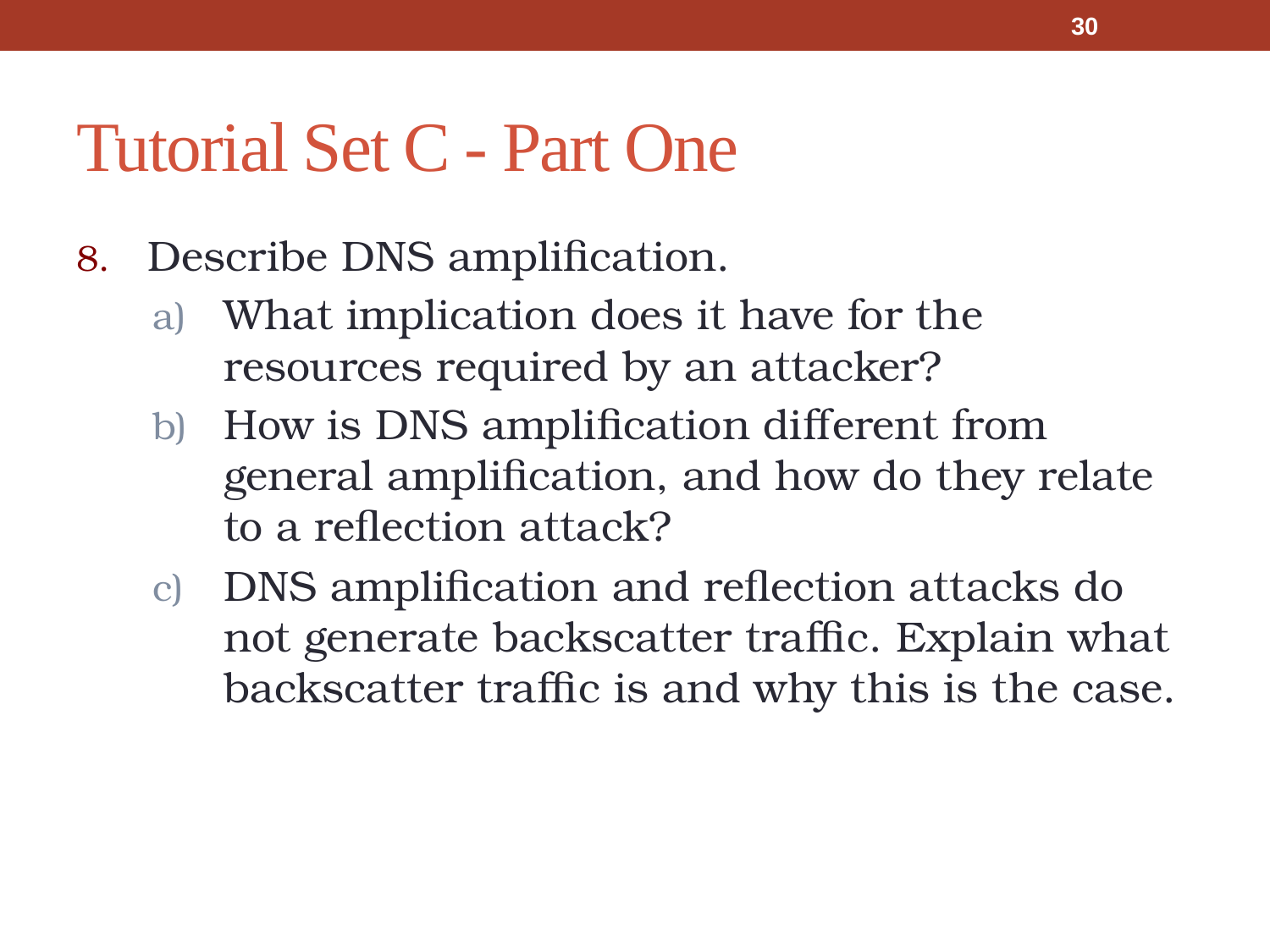

30
# Tutorial Set C - Part One
Describe DNS amplification.
What implication does it have for the resources required by an attacker?
How is DNS amplification different from general amplification, and how do they relate to a reflection attack?
DNS amplification and reflection attacks do not generate backscatter traffic. Explain what backscatter traffic is and why this is the case.